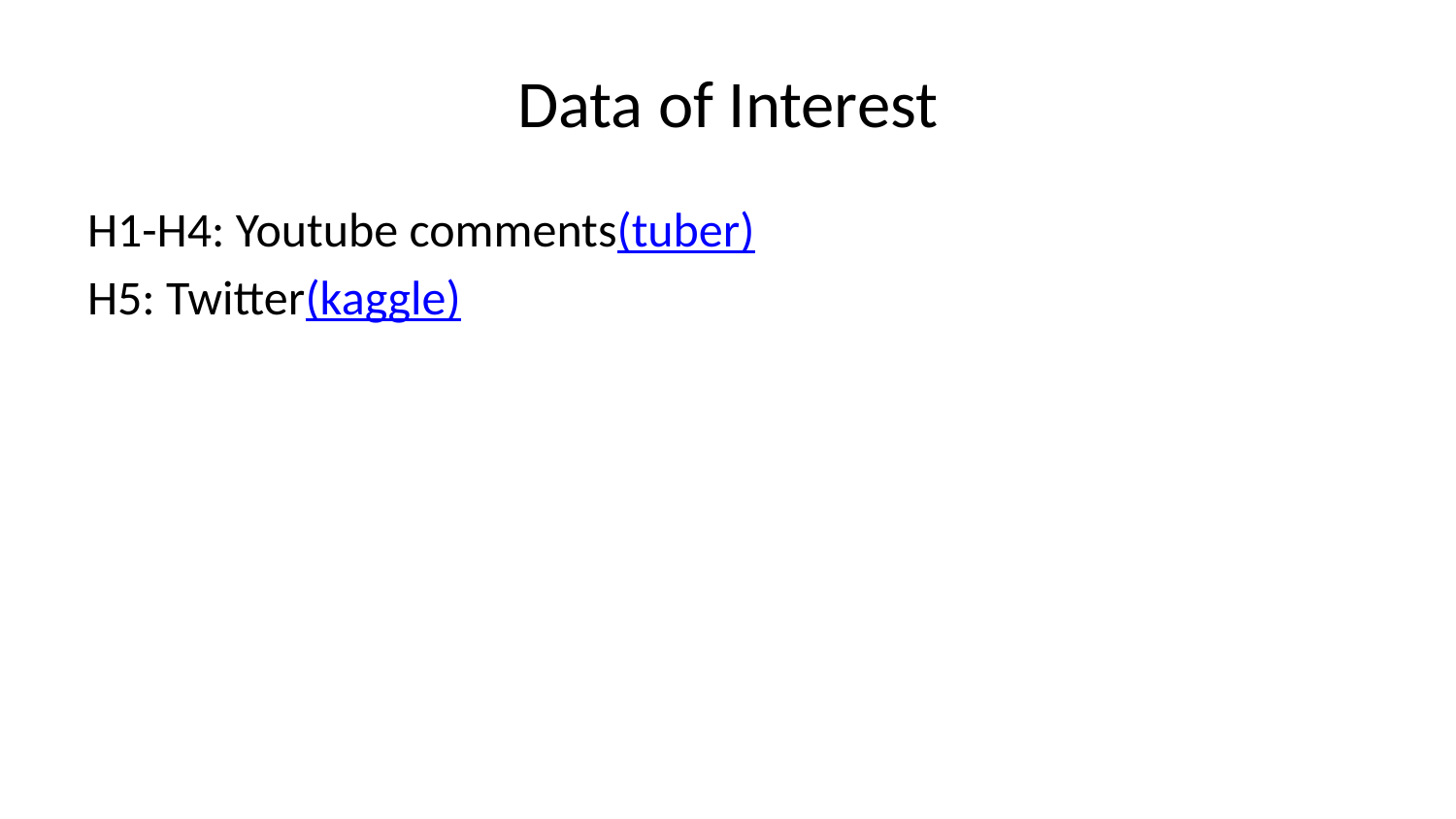

# Data of Interest
H1-H4: Youtube comments(tuber)
H5: Twitter(kaggle)